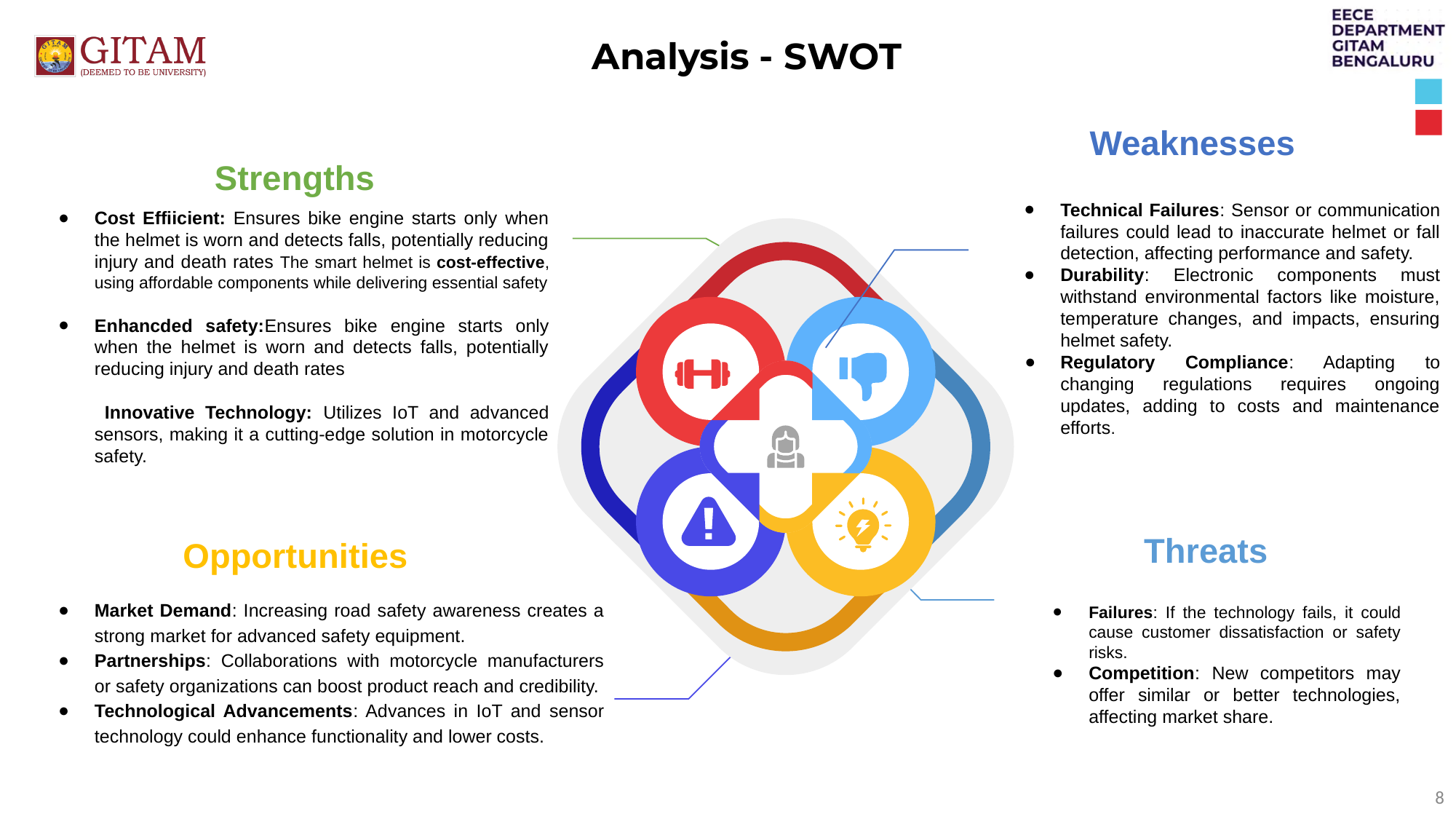

Analysis - SWOT
Weaknesses
Technical Failures: Sensor or communication failures could lead to inaccurate helmet or fall detection, affecting performance and safety.
Durability: Electronic components must withstand environmental factors like moisture, temperature changes, and impacts, ensuring helmet safety.
Regulatory Compliance: Adapting to changing regulations requires ongoing updates, adding to costs and maintenance efforts.

Strengths
Cost Effiicient: Ensures bike engine starts only when the helmet is worn and detects falls, potentially reducing injury and death rates The smart helmet is cost-effective, using affordable components while delivering essential safety

Enhancded safety:Ensures bike engine starts only when the helmet is worn and detects falls, potentially reducing injury and death rates

 Innovative Technology: Utilizes IoT and advanced sensors, making it a cutting-edge solution in motorcycle safety.

Opportunities
Market Demand: Increasing road safety awareness creates a strong market for advanced safety equipment.
Partnerships: Collaborations with motorcycle manufacturers or safety organizations can boost product reach and credibility.
Technological Advancements: Advances in IoT and sensor technology could enhance functionality and lower costs.

Threats
Failures: If the technology fails, it could cause customer dissatisfaction or safety risks.
Competition: New competitors may offer similar or better technologies, affecting market share.

8